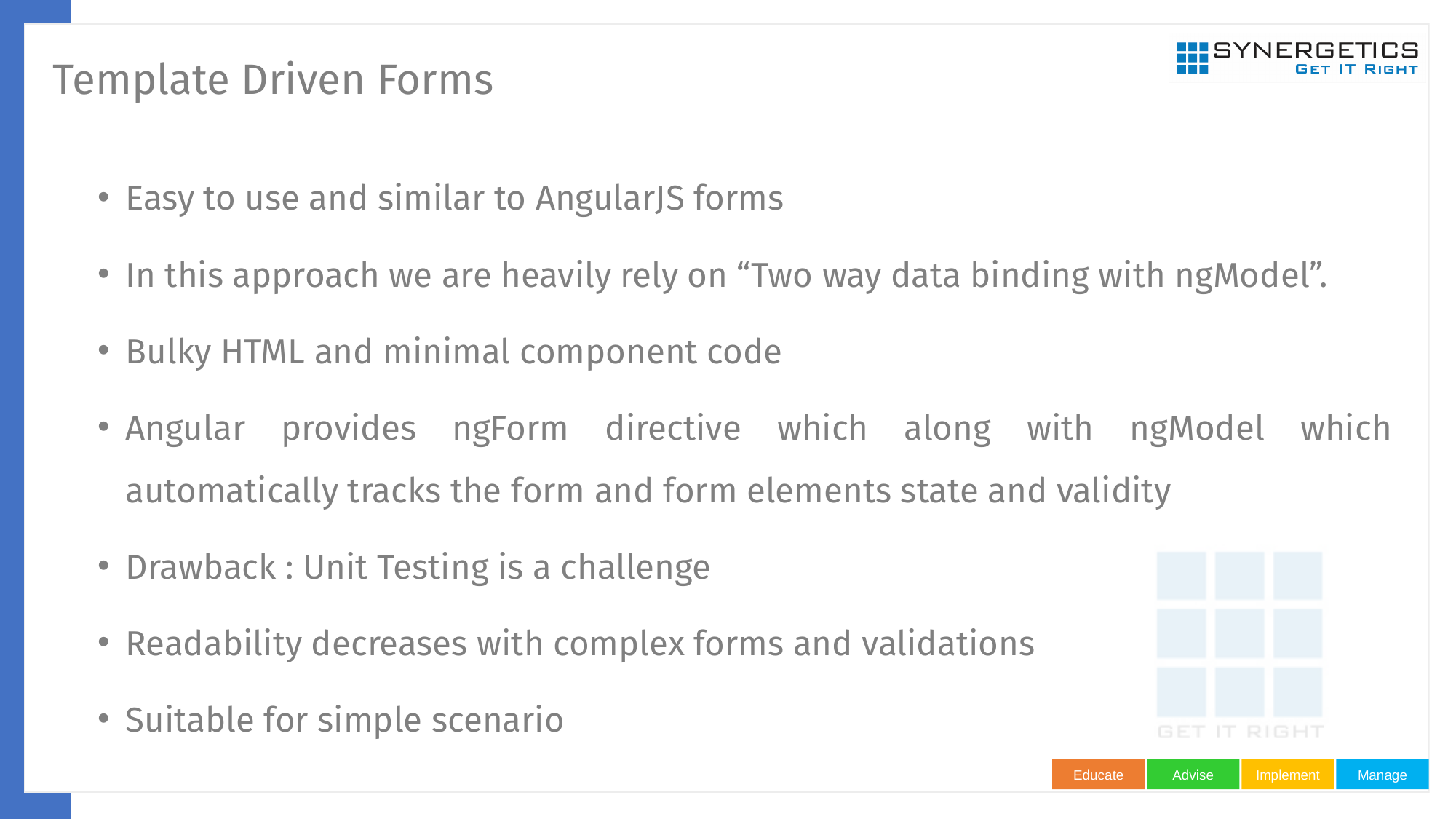

# Template Driven Forms
Easy to use and similar to AngularJS forms
In this approach we are heavily rely on “Two way data binding with ngModel”.
Bulky HTML and minimal component code
Angular provides ngForm directive which along with ngModel which automatically tracks the form and form elements state and validity
Drawback : Unit Testing is a challenge
Readability decreases with complex forms and validations
Suitable for simple scenario